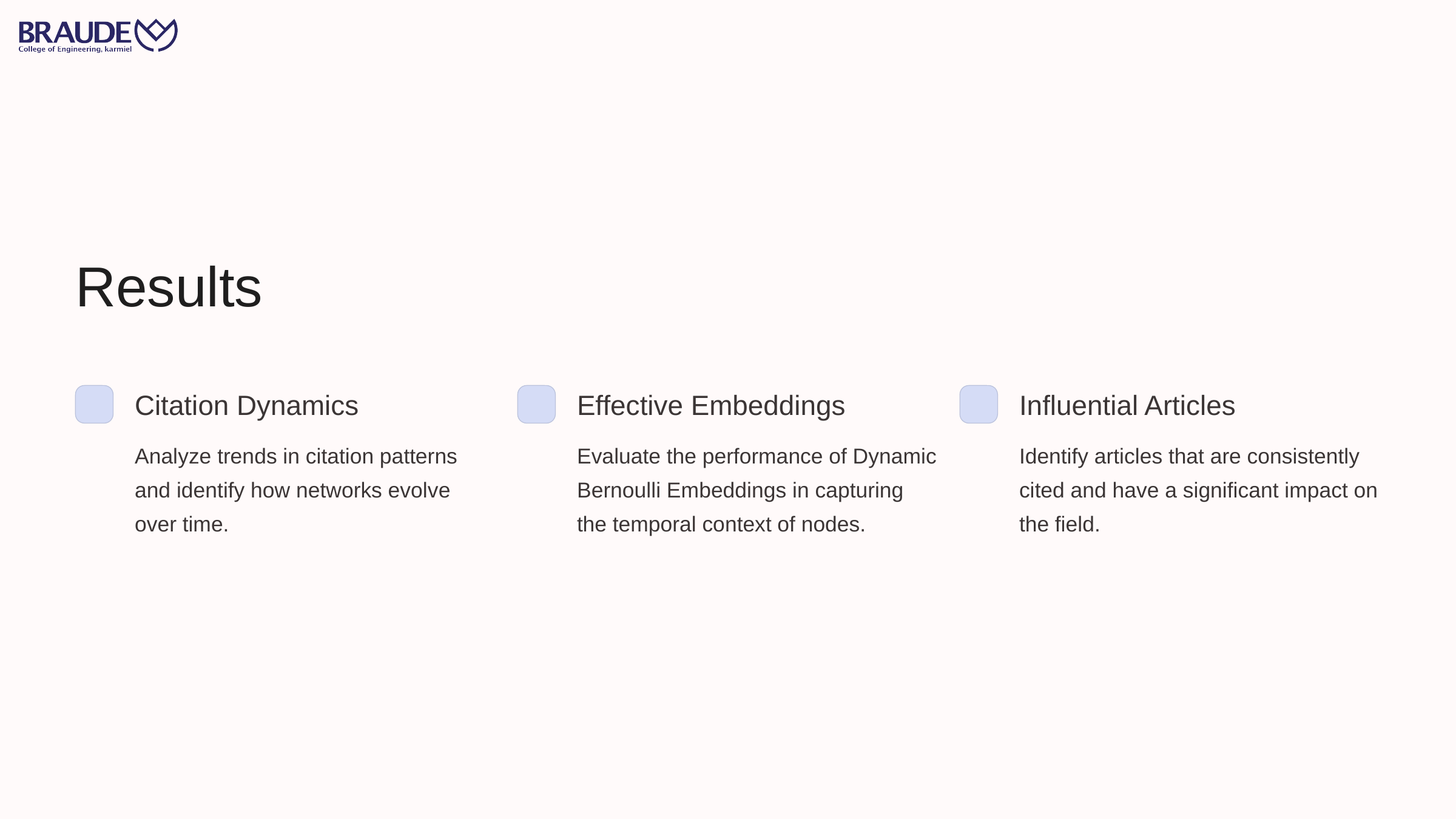

Results

Citation Dynamics

Effective Embeddings

Influential Articles
Analyze trends in citation patterns and identify how networks evolve over time.
Evaluate the performance of Dynamic Bernoulli Embeddings in capturing the temporal context of nodes.
Identify articles that are consistently cited and have a significant impact on the field.